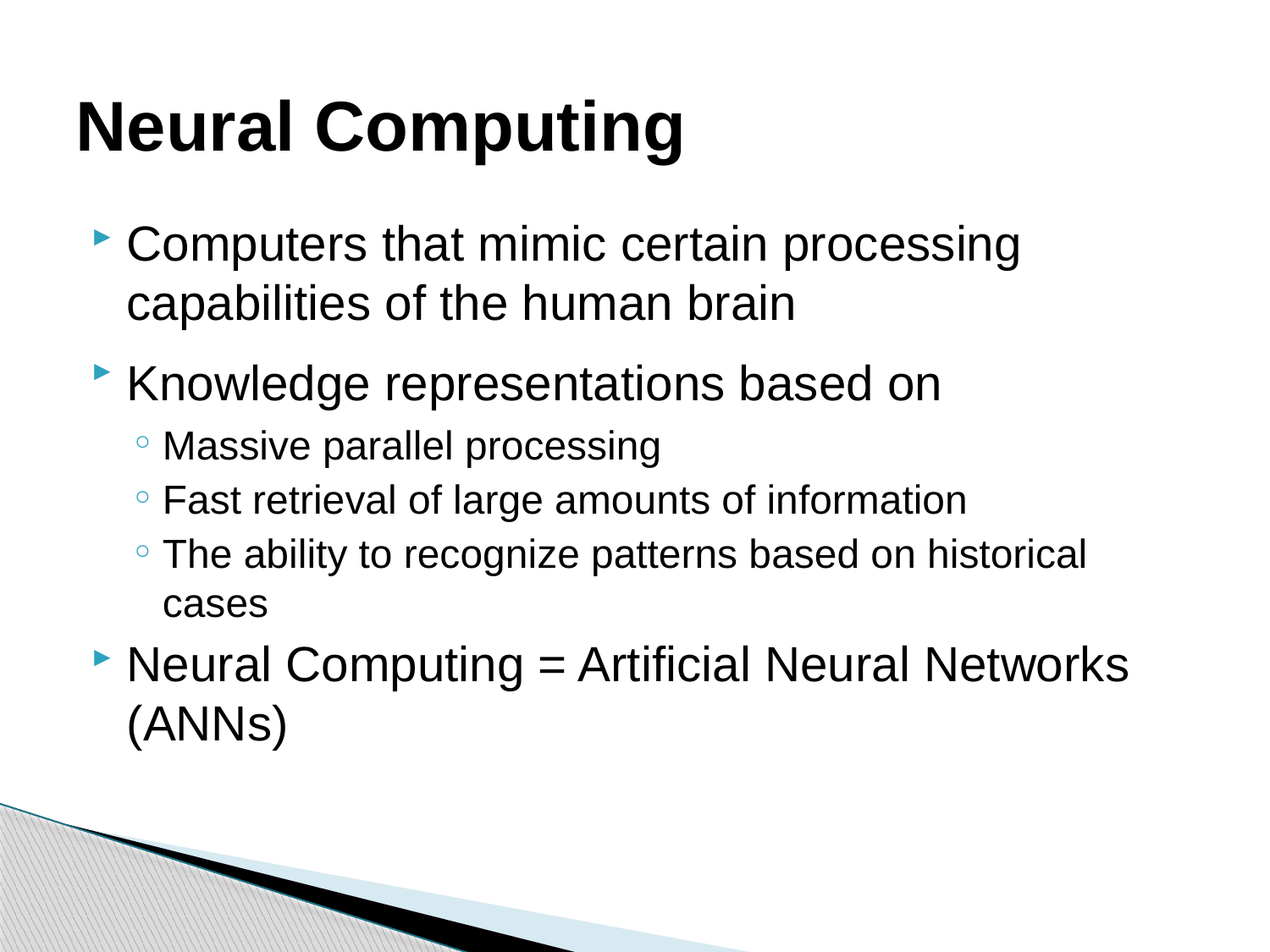

# Neural Computing
Computers that mimic certain processing capabilities of the human brain
Knowledge representations based on
Massive parallel processing
Fast retrieval of large amounts of information
The ability to recognize patterns based on historical cases
Neural Computing = Artificial Neural Networks (ANNs)